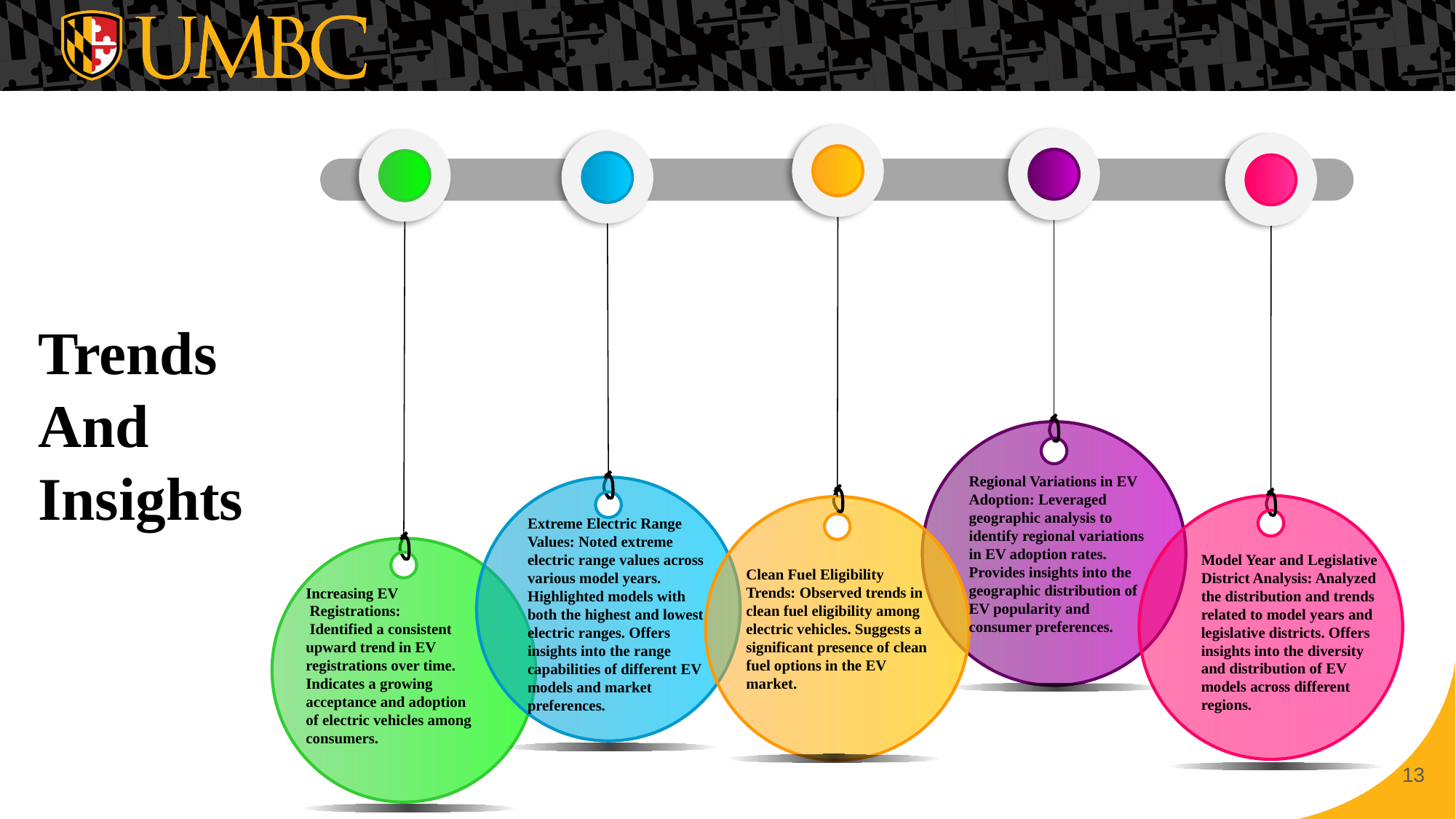

# Trends And Insights

Regional Variations in EV Adoption: Leveraged geographic analysis to identify regional variations in EV adoption rates. Provides insights into the geographic distribution of EV popularity and consumer preferences.

Extreme Electric Range Values: Noted extreme electric range values across various model years. Highlighted models with both the highest and lowest electric ranges. Offers insights into the range capabilities of different EV models and market preferences.

Model Year and Legislative District Analysis: Analyzed the distribution and trends related to model years and legislative districts. Offers insights into the diversity and distribution of EV models across different regions.
Clean Fuel Eligibility Trends: Observed trends in clean fuel eligibility among electric vehicles. Suggests a significant presence of clean fuel options in the EV market.
Increasing EV
 Registrations:
 Identified a consistent upward trend in EV registrations over time. Indicates a growing acceptance and adoption of electric vehicles among consumers.

13